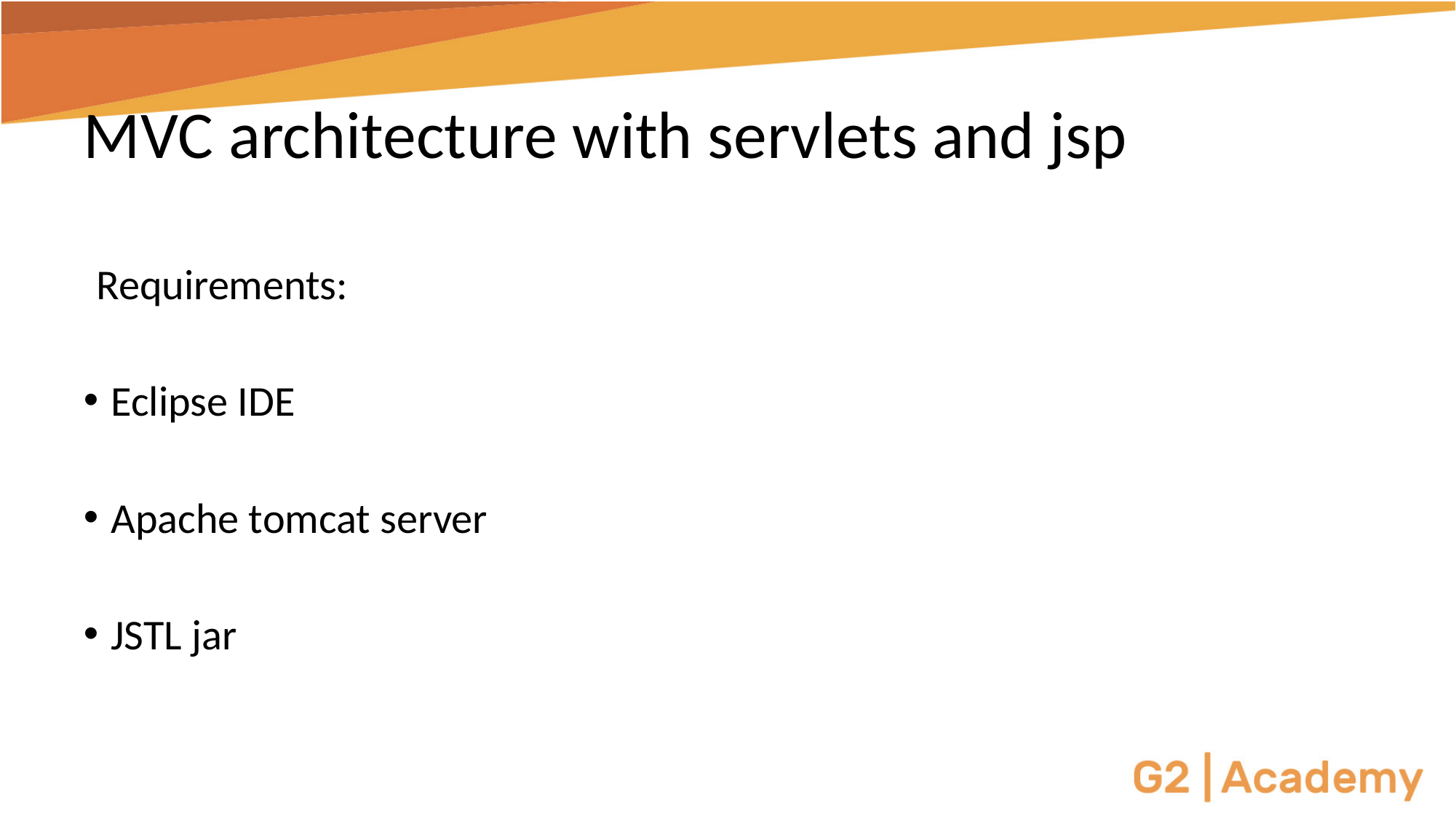

# MVC architecture with servlets and jsp
Requirements:
Eclipse IDE
Apache tomcat server
JSTL jar